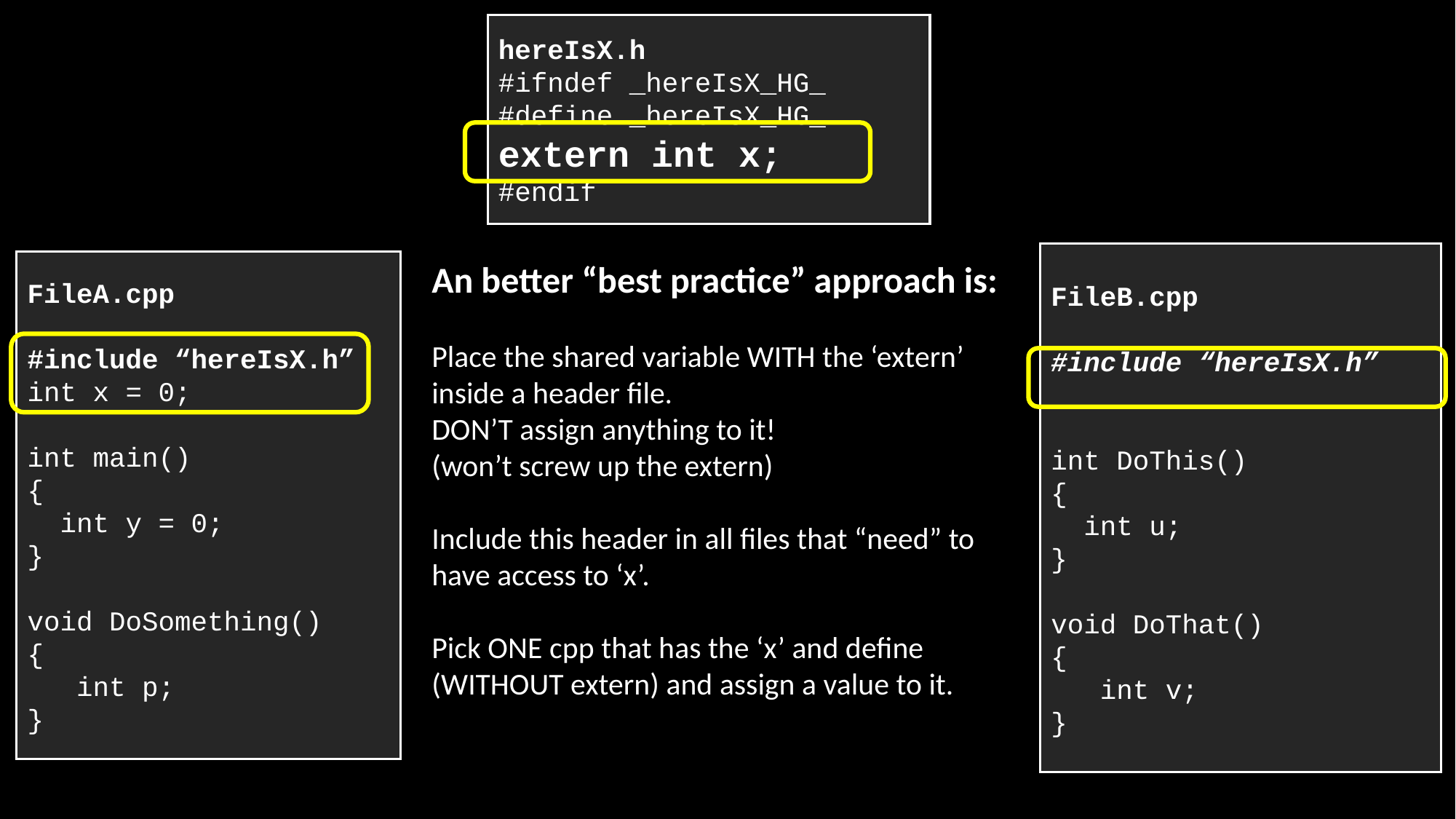

hereIsX.h
#ifndef _hereIsX_HG_
#define _hereIsX_HG_
extern int x;
#endif

FileB.cpp

#include “hereIsX.h”

int DoThis()
{
  int u;
}

void DoThat()
{
   int v;
}
FileA.cpp

#include “hereIsX.h”
int x = 0;

int main()
{
  int y = 0;
}

void DoSomething()
{
   int p;
}
An better “best practice” approach is:

Place the shared variable WITH the ‘extern’ inside a header file.
DON’T assign anything to it!
(won’t screw up the extern)

Include this header in all files that “need” to have access to ‘x’.

Pick ONE cpp that has the ‘x’ and define (WITHOUT extern) and assign a value to it.